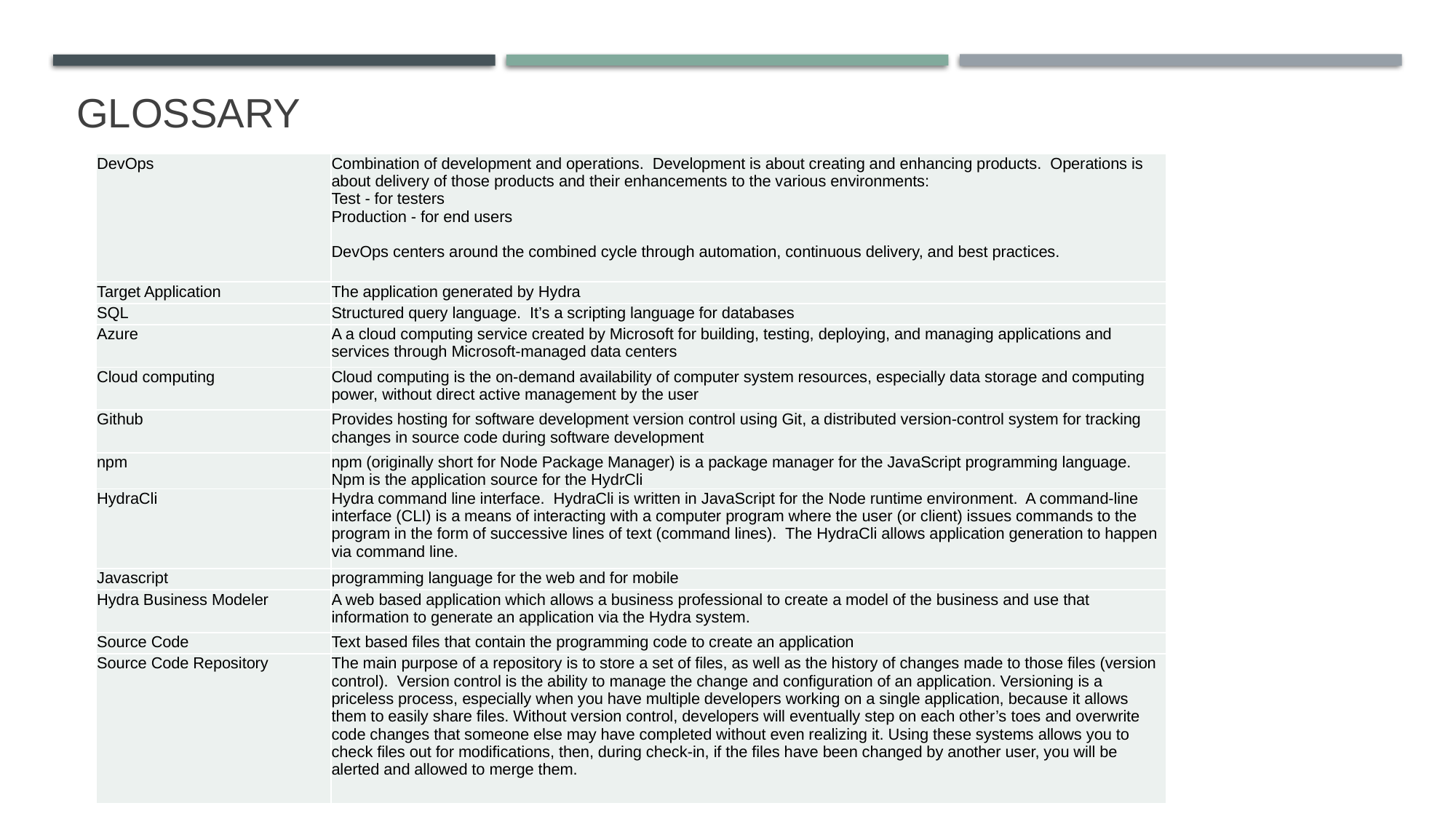

# Glossary
| DevOps | Combination of development and operations. Development is about creating and enhancing products. Operations is about delivery of those products and their enhancements to the various environments: Test - for testers Production - for end users DevOps centers around the combined cycle through automation, continuous delivery, and best practices. |
| --- | --- |
| Target Application | The application generated by Hydra |
| SQL | Structured query language. It’s a scripting language for databases |
| Azure | A a cloud computing service created by Microsoft for building, testing, deploying, and managing applications and services through Microsoft-managed data centers |
| Cloud computing | Cloud computing is the on-demand availability of computer system resources, especially data storage and computing power, without direct active management by the user |
| Github | Provides hosting for software development version control using Git, a distributed version-control system for tracking changes in source code during software development |
| npm | npm (originally short for Node Package Manager) is a package manager for the JavaScript programming language. Npm is the application source for the HydrCli |
| HydraCli | Hydra command line interface. HydraCli is written in JavaScript for the Node runtime environment. A command-line interface (CLI) is a means of interacting with a computer program where the user (or client) issues commands to the program in the form of successive lines of text (command lines). The HydraCli allows application generation to happen via command line. |
| Javascript | programming language for the web and for mobile |
| Hydra Business Modeler | A web based application which allows a business professional to create a model of the business and use that information to generate an application via the Hydra system. |
| Source Code | Text based files that contain the programming code to create an application |
| Source Code Repository | The main purpose of a repository is to store a set of files, as well as the history of changes made to those files (version control). Version control is the ability to manage the change and configuration of an application. Versioning is a priceless process, especially when you have multiple developers working on a single application, because it allows them to easily share files. Without version control, developers will eventually step on each other’s toes and overwrite code changes that someone else may have completed without even realizing it. Using these systems allows you to check files out for modifications, then, during check-in, if the files have been changed by another user, you will be alerted and allowed to merge them. |